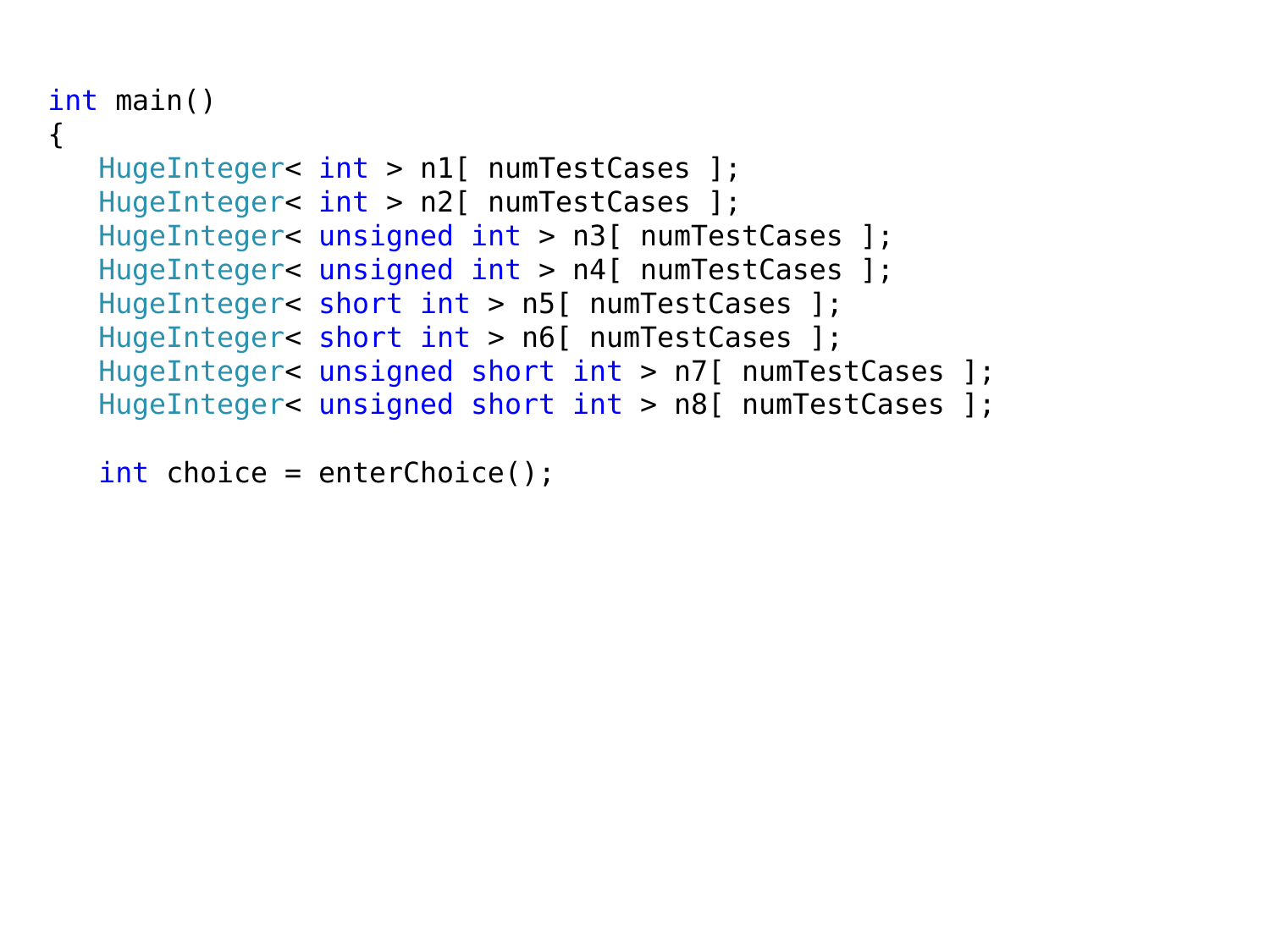

int main()
{
   HugeInteger< int > n1[ numTestCases ];
   HugeInteger< int > n2[ numTestCases ];
   HugeInteger< unsigned int > n3[ numTestCases ];
   HugeInteger< unsigned int > n4[ numTestCases ];
   HugeInteger< short int > n5[ numTestCases ];
   HugeInteger< short int > n6[ numTestCases ];
   HugeInteger< unsigned short int > n7[ numTestCases ];
   HugeInteger< unsigned short int > n8[ numTestCases ];

   int choice = enterChoice();